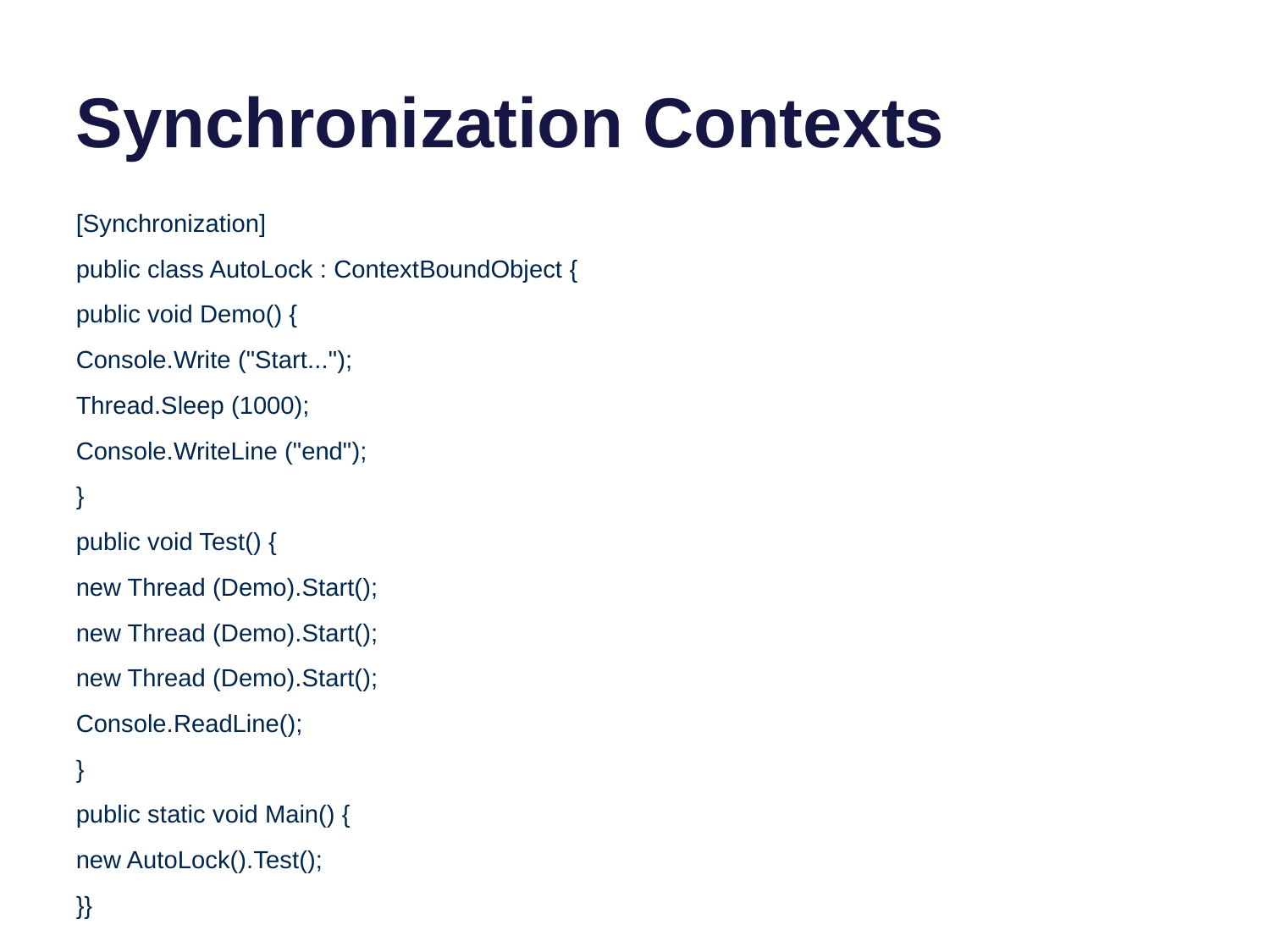

# Synchronization Contexts
[Synchronization]
public class AutoLock : ContextBoundObject {
public void Demo() {
Console.Write ("Start...");
Thread.Sleep (1000);
Console.WriteLine ("end");
}
public void Test() {
new Thread (Demo).Start();
new Thread (Demo).Start();
new Thread (Demo).Start();
Console.ReadLine();
}
public static void Main() {
new AutoLock().Test();
}}